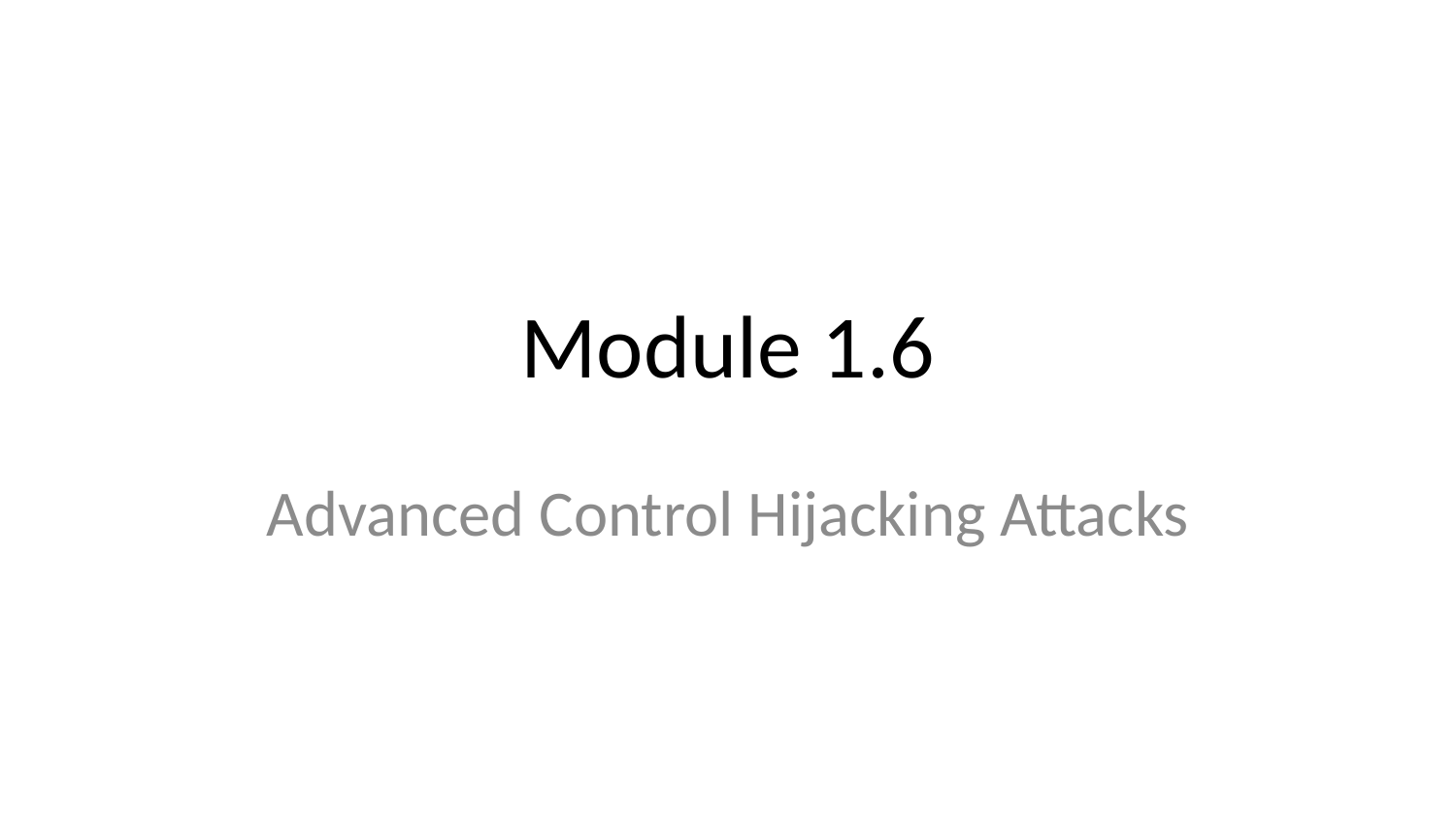

# Module 1.6
Advanced Control Hijacking Attacks